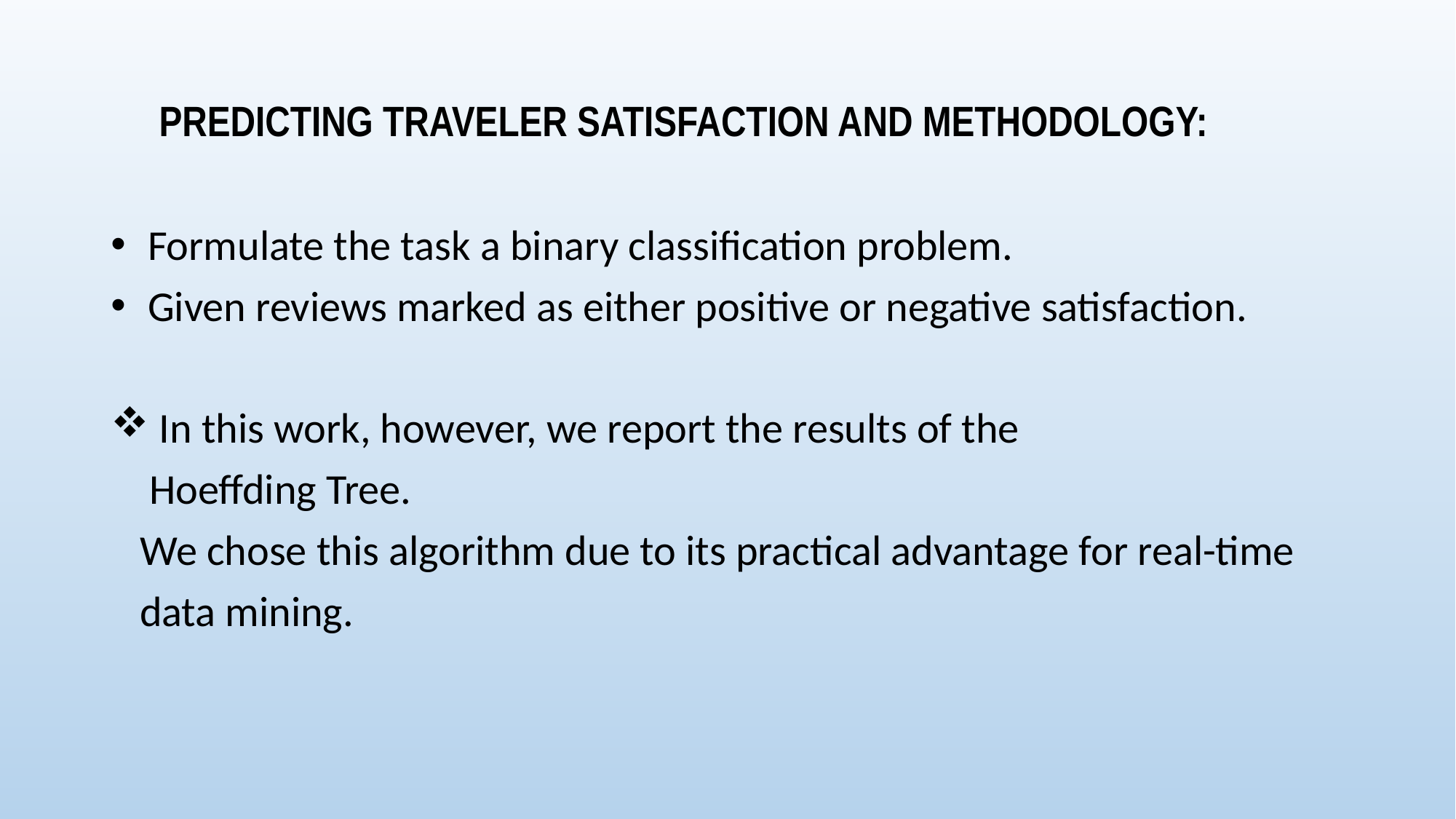

# PREDICTING TRAVELER SATISFACTION AND METHODOLOGY:
 Formulate the task a binary classification problem.
 Given reviews marked as either positive or negative satisfaction.

 In this work, however, we report the results of the
    Hoeffding Tree.
   We chose this algorithm due to its practical advantage for real-time
   data mining.